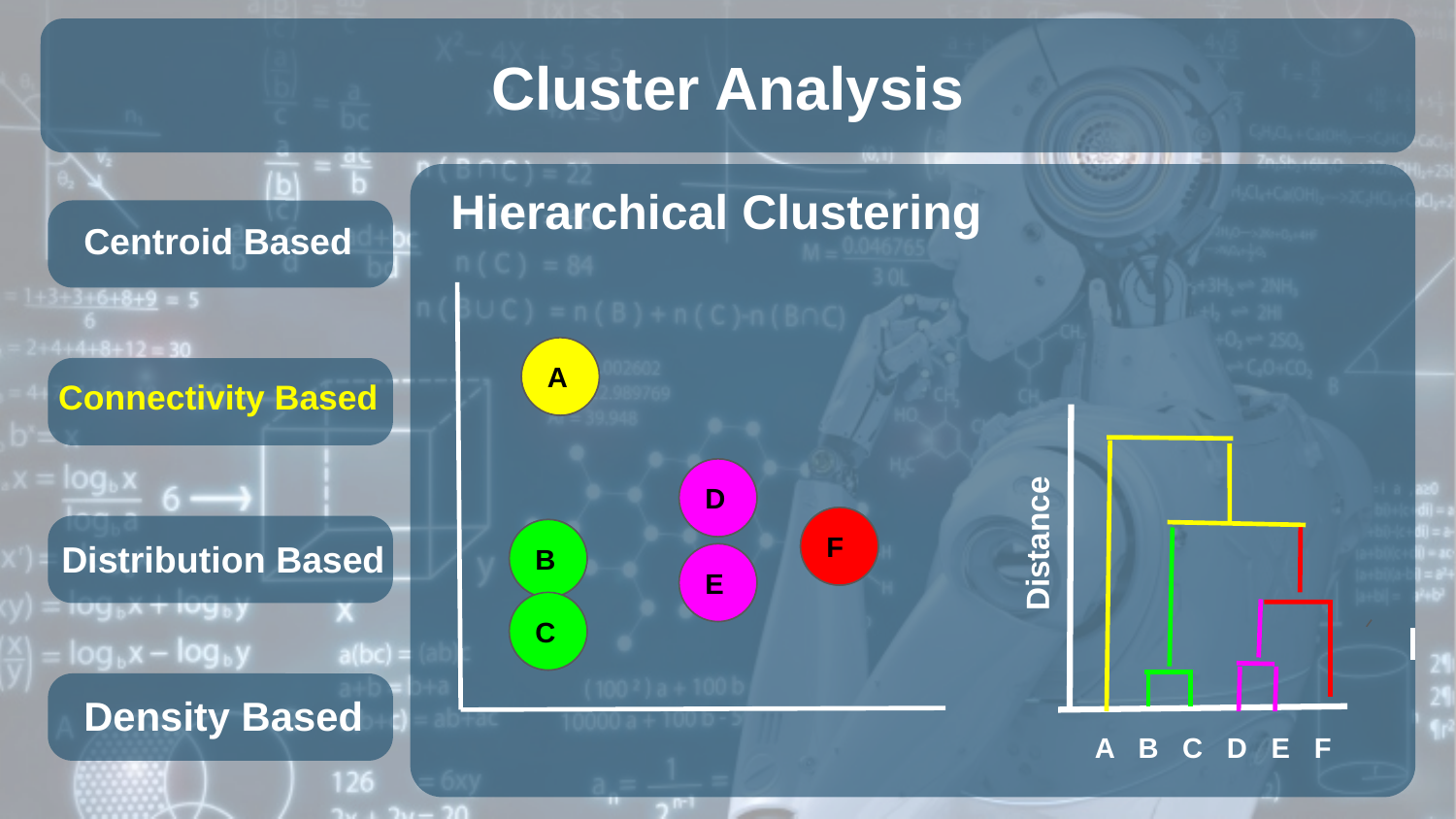

# Cluster Analysis
Hierarchical Clustering

A
A
D
D
Distance
F
F
B
B
E
E
C
C
A   B   C   D   E   F
Centroid Based
Connectivity Based
Distribution Based
Density Based